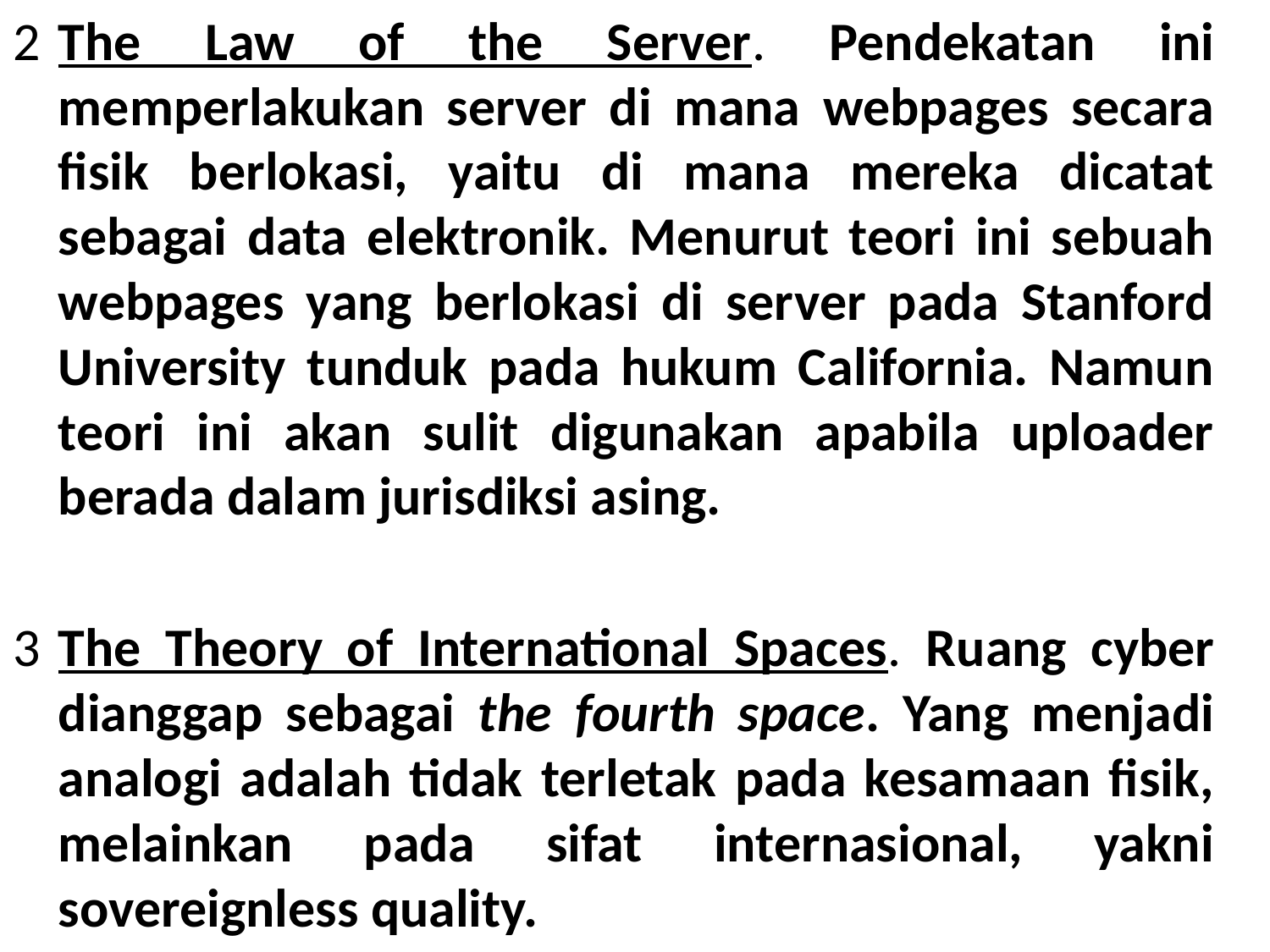

2	The Law of the Server. Pendekatan ini memperlakukan server di mana webpages secara fisik berlokasi, yaitu di mana mereka dicatat sebagai data elektronik. Menurut teori ini sebuah webpages yang berlokasi di server pada Stanford University tunduk pada hukum California. Namun teori ini akan sulit digunakan apabila uploader berada dalam jurisdiksi asing.

3	The Theory of International Spaces. Ruang cyber dianggap sebagai the fourth space. Yang menjadi analogi adalah tidak terletak pada kesamaan fisik, melainkan pada sifat internasional, yakni sovereignless quality.